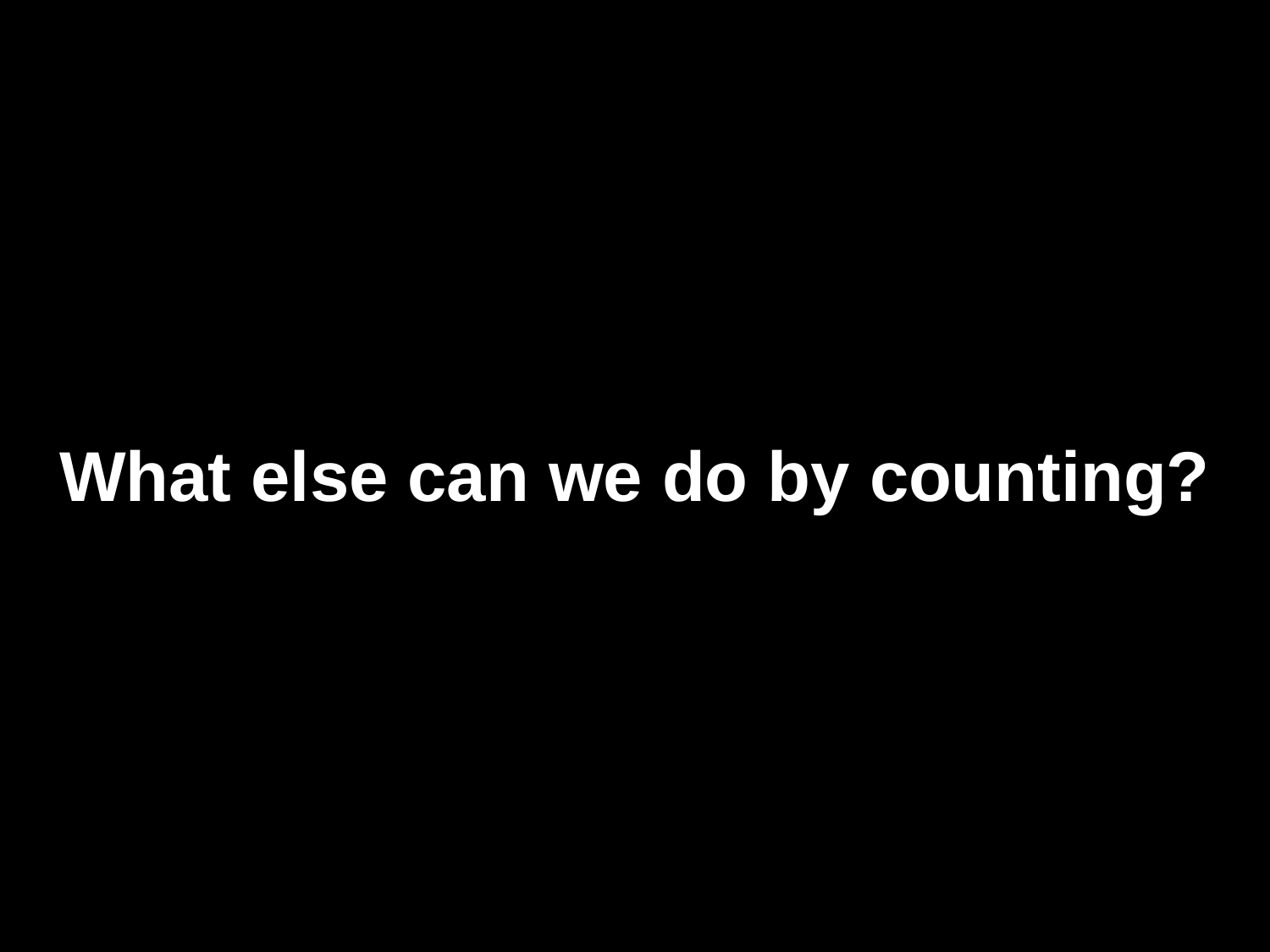

# What else can we do by counting?